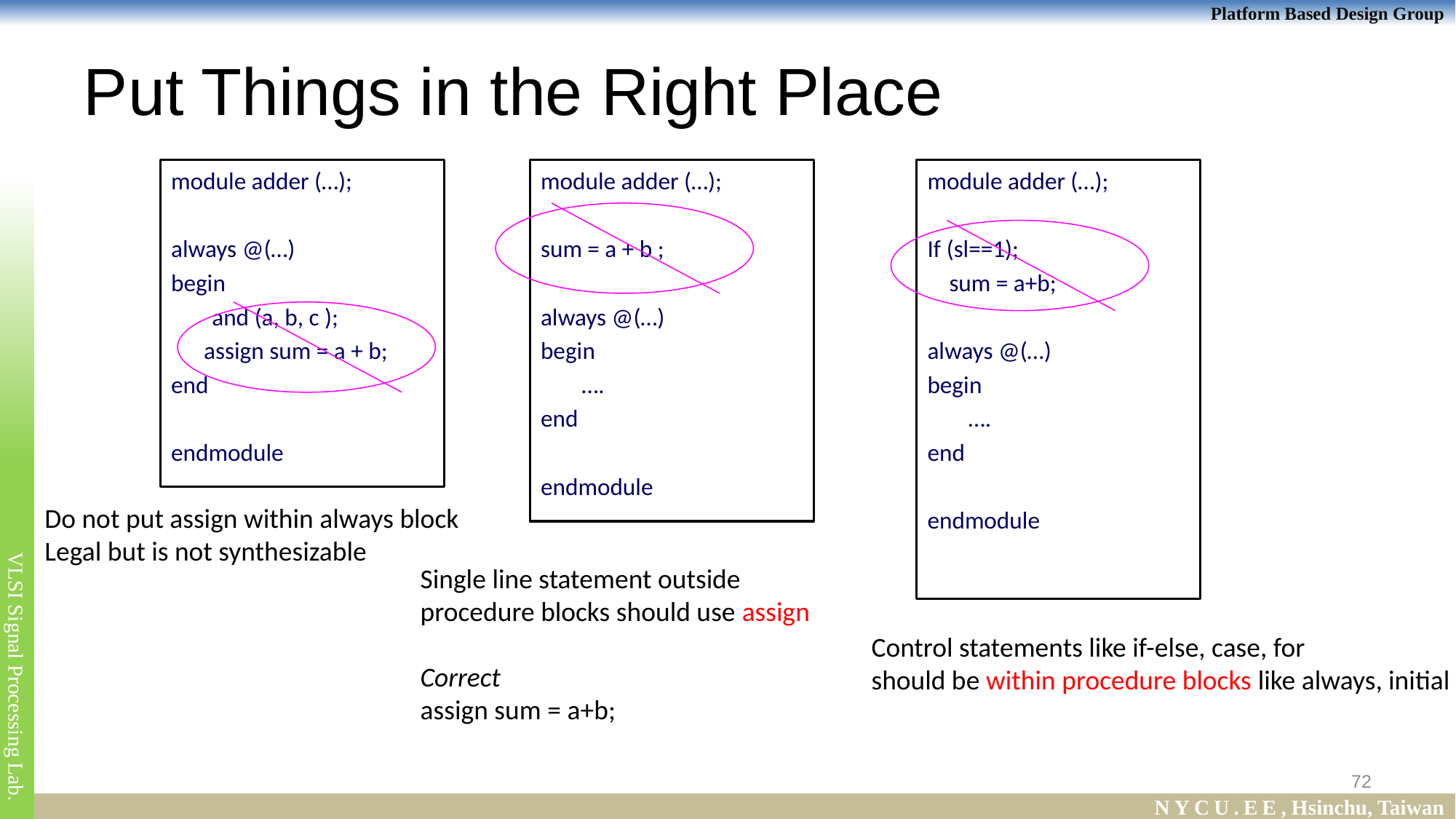

# Put Things in the Right Place
module adder (…);

always @(…)
begin
	and (a, b, c );
      assign sum = a + b;
end

endmodule

Do not put assign within always block
Legal but is not synthesizable
module adder (…);

sum = a + b ;

always @(…)
begin
	….
end

endmodule

Single line statement outside procedure blocks should use assign

Correct
assign sum = a+b;
module adder (…);

If (sl==1);
    sum = a+b;

always @(…)
begin
	….
end

endmodule

Control statements like if-else, case, for
should be within procedure blocks like always, initial
72